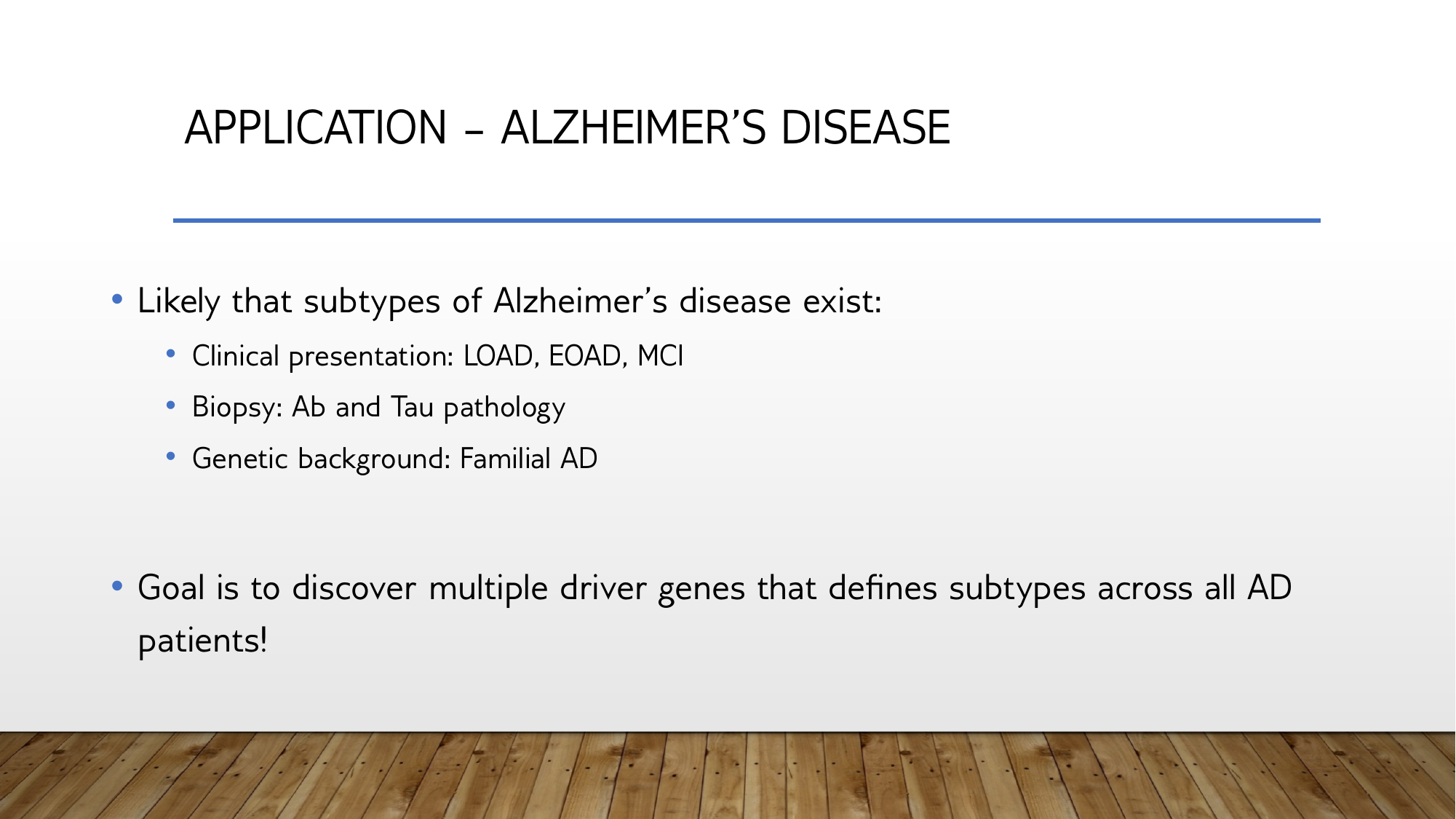

# Application – Alzheimer’s Disease
Likely that subtypes of Alzheimer’s disease exist:
Clinical presentation: LOAD, EOAD, MCI
Biopsy: Ab and Tau pathology
Genetic background: Familial AD

Goal is to discover multiple driver genes that defines subtypes across all AD patients!